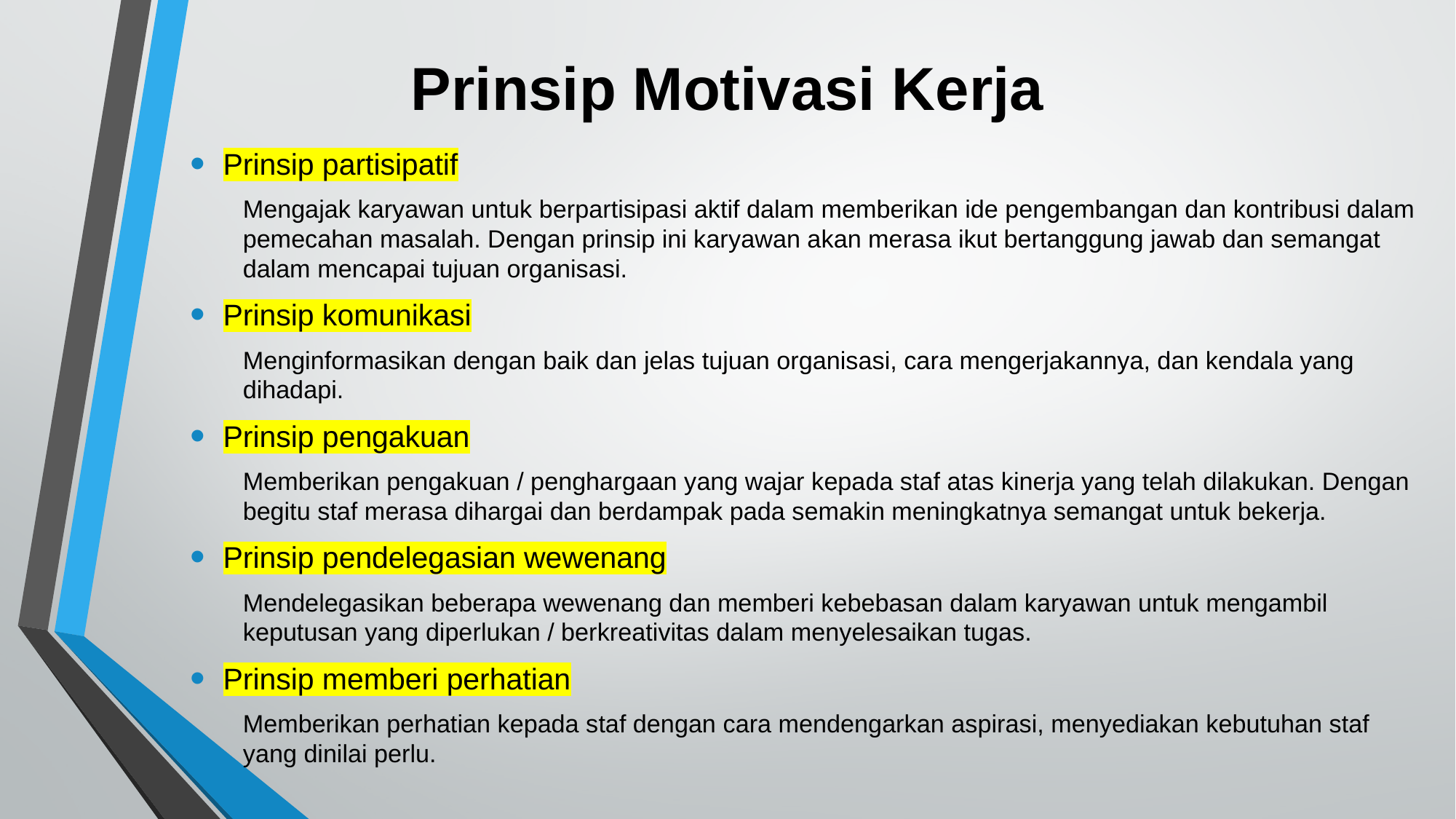

# Prinsip Motivasi Kerja
Prinsip partisipatif
Mengajak karyawan untuk berpartisipasi aktif dalam memberikan ide pengembangan dan kontribusi dalam pemecahan masalah. Dengan prinsip ini karyawan akan merasa ikut bertanggung jawab dan semangat dalam mencapai tujuan organisasi.
Prinsip komunikasi
Menginformasikan dengan baik dan jelas tujuan organisasi, cara mengerjakannya, dan kendala yang dihadapi.
Prinsip pengakuan
Memberikan pengakuan / penghargaan yang wajar kepada staf atas kinerja yang telah dilakukan. Dengan begitu staf merasa dihargai dan berdampak pada semakin meningkatnya semangat untuk bekerja.
Prinsip pendelegasian wewenang
Mendelegasikan beberapa wewenang dan memberi kebebasan dalam karyawan untuk mengambil keputusan yang diperlukan / berkreativitas dalam menyelesaikan tugas.
Prinsip memberi perhatian
Memberikan perhatian kepada staf dengan cara mendengarkan aspirasi, menyediakan kebutuhan staf yang dinilai perlu.